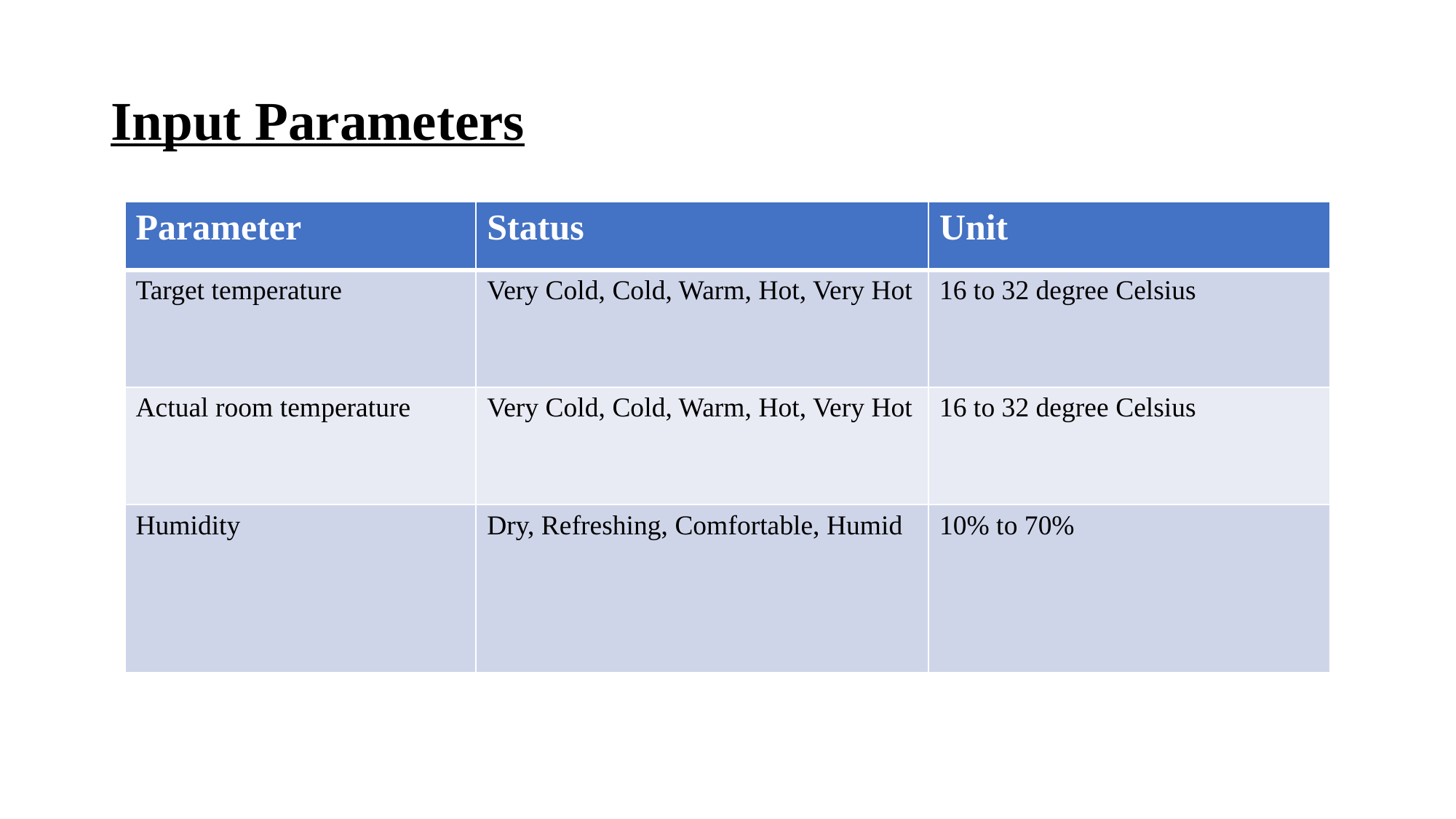

# Input Parameters

| Parameter | Status | Unit |
| --- | --- | --- |
| Target temperature | Very Cold, Cold, Warm, Hot, Very Hot | 16 to 32 degree Celsius |
| Actual room temperature | Very Cold, Cold, Warm, Hot, Very Hot | 16 to 32 degree Celsius |
| Humidity | Dry, Refreshing, Comfortable, Humid | 10% to 70% |